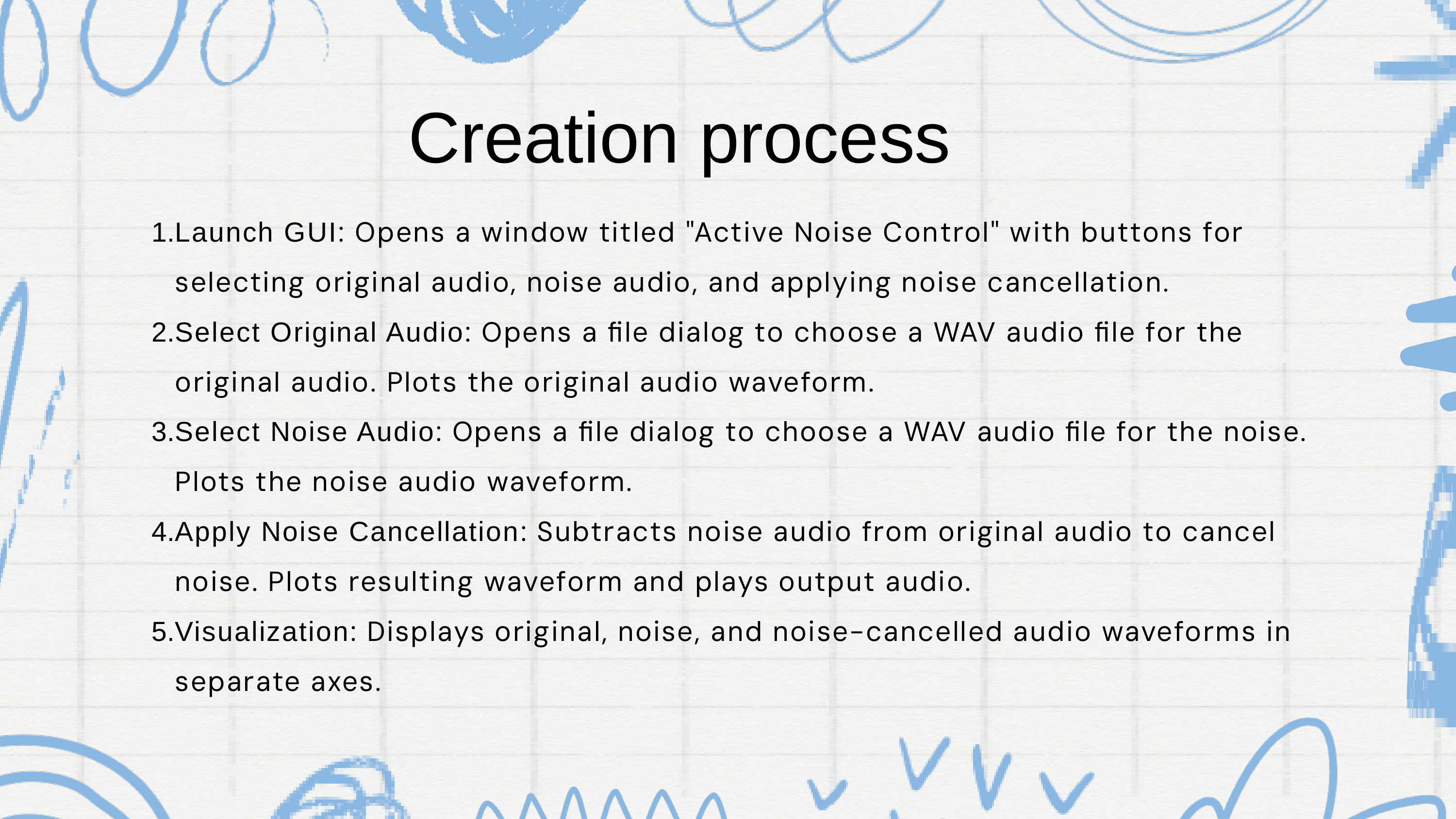

Creation process

Launch GUI: Opens a window titled "Active Noise Control" with buttons for selecting original audio, noise audio, and applying noise cancellation.
Select Original Audio: Opens a file dialog to choose a WAV audio file for the original audio. Plots the original audio waveform.
Select Noise Audio: Opens a file dialog to choose a WAV audio file for the noise. Plots the noise audio waveform.
Apply Noise Cancellation: Subtracts noise audio from original audio to cancel noise. Plots resulting waveform and plays output audio.
Visualization: Displays original, noise, and noise-cancelled audio waveforms in separate axes.